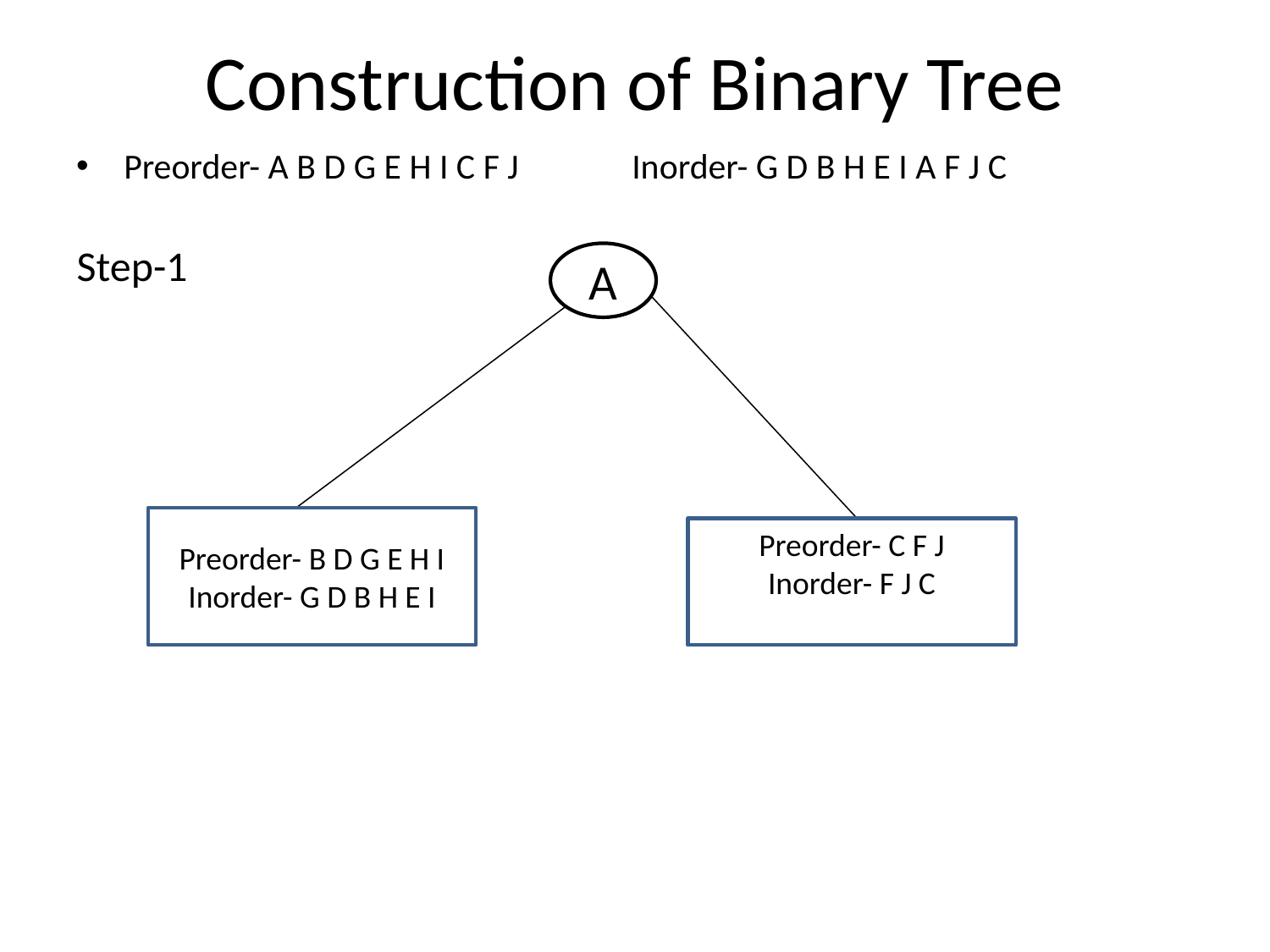

# Construction of Binary Tree
Preorder- A B D G E H I C F J 	Inorder- G D B H E I A F J C
Step-1
A
Preorder- B D G E H I
Inorder- G D B H E I
Preorder- C F J
Inorder- F J C